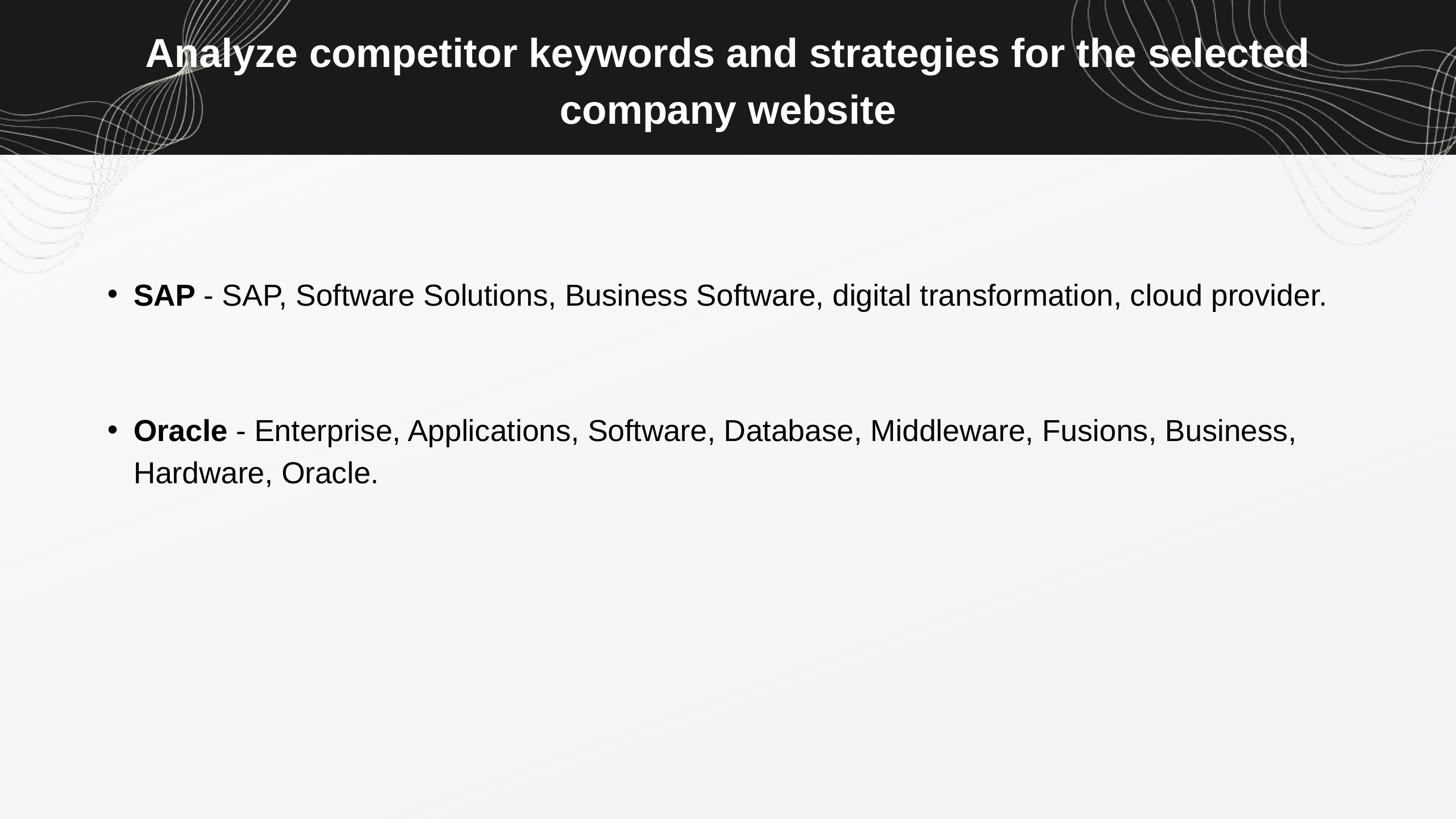

Analyze competitor keywords and strategies for the selected company website
SAP - SAP, Software Solutions, Business Software, digital transformation, cloud provider.
Oracle - Enterprise, Applications, Software, Database, Middleware, Fusions, Business, Hardware, Oracle.